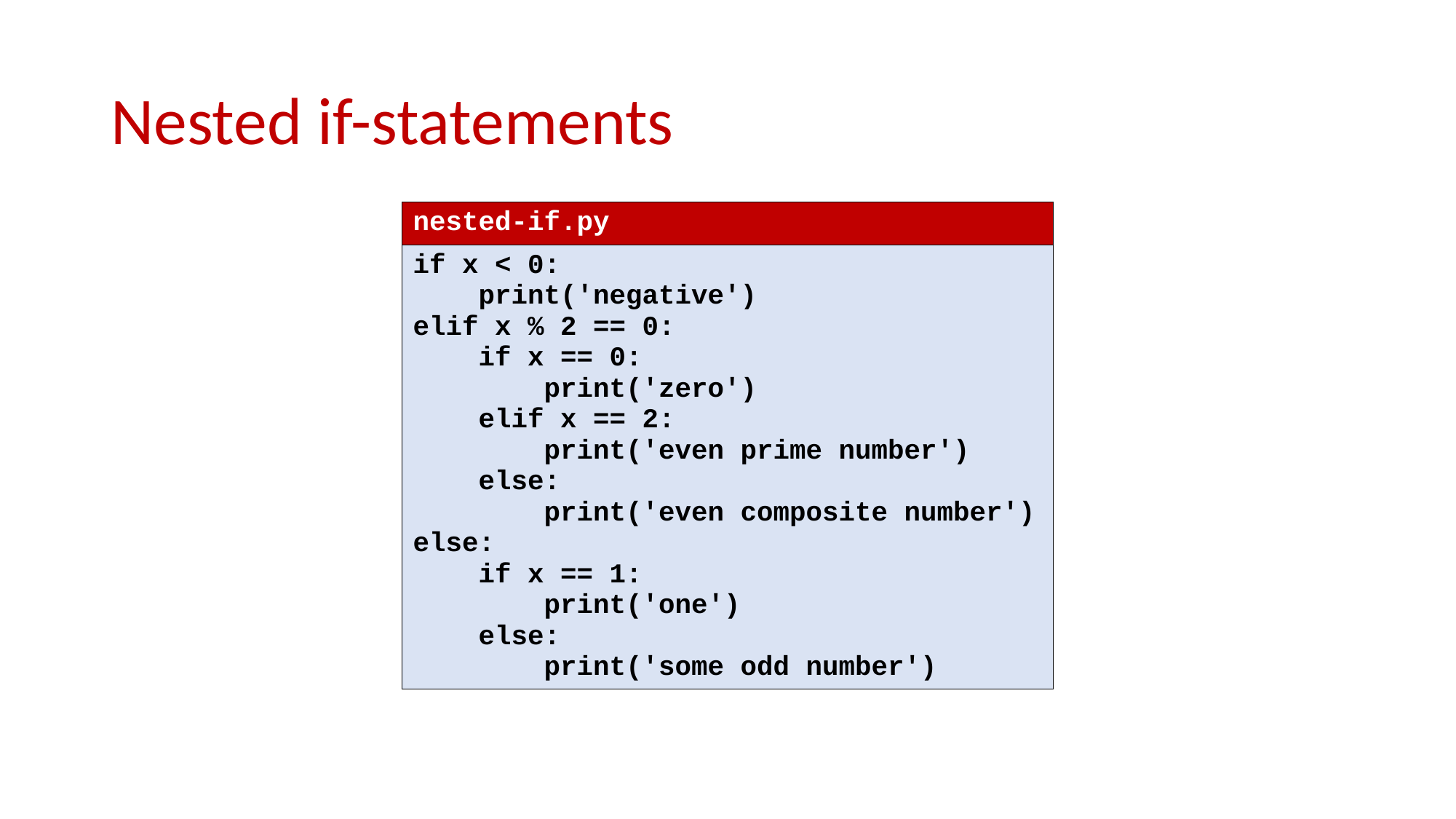

# Nested if-statements
| nested-if.py |
| --- |
| if x < 0: print('negative') elif x % 2 == 0: if x == 0: print('zero') elif x == 2: print('even prime number') else: print('even composite number') else: if x == 1: print('one') else: print('some odd number') |